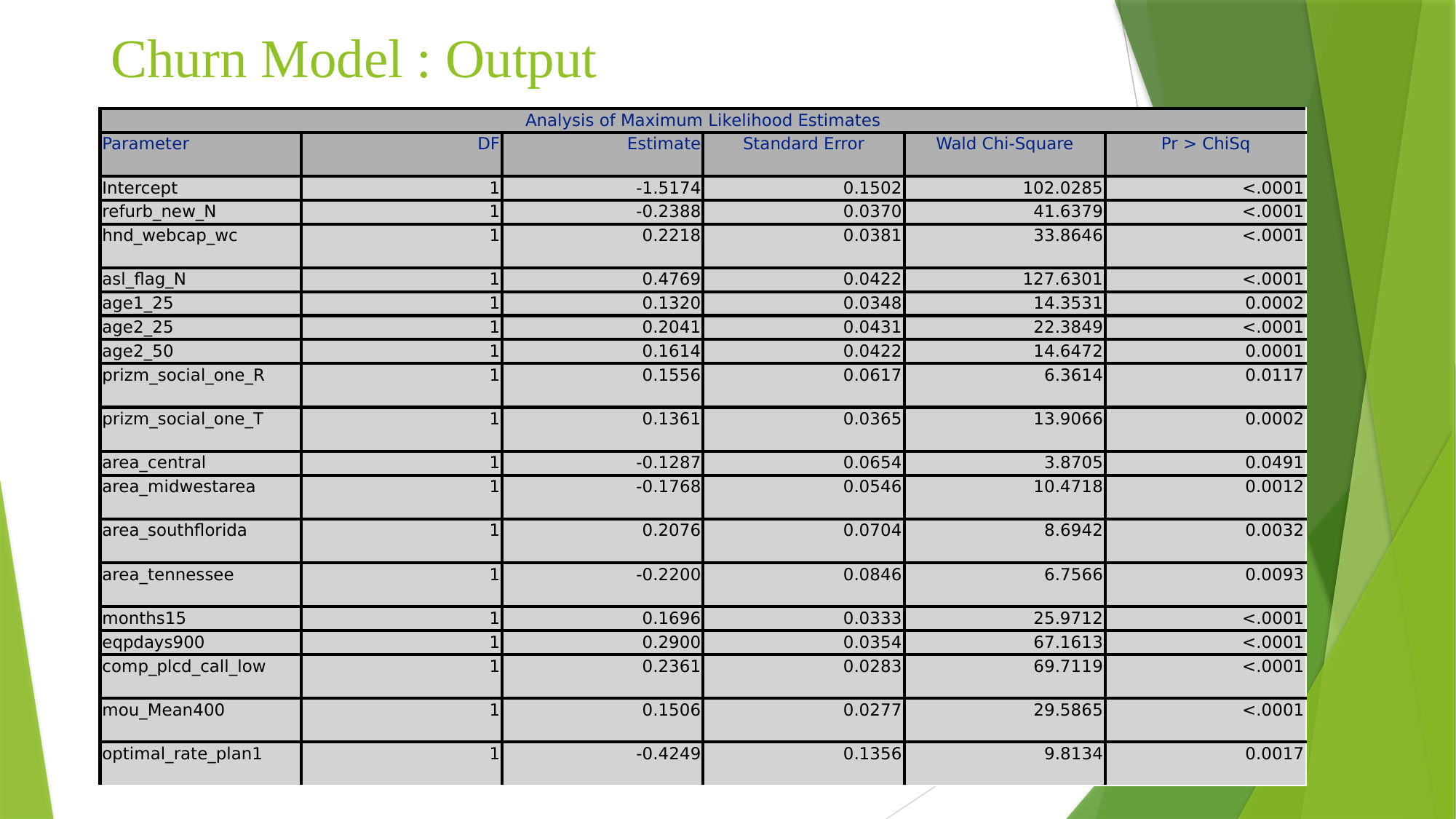

# Churn Model : Output
| Analysis of Maximum Likelihood Estimates |  |  |  |  |  |
| --- | --- | --- | --- | --- | --- |
| Parameter | DF | Estimate | Standard Error | Wald Chi-Square | Pr > ChiSq |
| Intercept | 1 | -1.5174 | 0.1502 | 102.0285 | <.0001 |
| refurb\_new\_N | 1 | -0.2388 | 0.0370 | 41.6379 | <.0001 |
| hnd\_webcap\_wc | 1 | 0.2218 | 0.0381 | 33.8646 | <.0001 |
| asl\_flag\_N | 1 | 0.4769 | 0.0422 | 127.6301 | <.0001 |
| age1\_25 | 1 | 0.1320 | 0.0348 | 14.3531 | 0.0002 |
| age2\_25 | 1 | 0.2041 | 0.0431 | 22.3849 | <.0001 |
| age2\_50 | 1 | 0.1614 | 0.0422 | 14.6472 | 0.0001 |
| prizm\_social\_one\_R | 1 | 0.1556 | 0.0617 | 6.3614 | 0.0117 |
| prizm\_social\_one\_T | 1 | 0.1361 | 0.0365 | 13.9066 | 0.0002 |
| area\_central | 1 | -0.1287 | 0.0654 | 3.8705 | 0.0491 |
| area\_midwestarea | 1 | -0.1768 | 0.0546 | 10.4718 | 0.0012 |
| area\_southflorida | 1 | 0.2076 | 0.0704 | 8.6942 | 0.0032 |
| area\_tennessee | 1 | -0.2200 | 0.0846 | 6.7566 | 0.0093 |
| months15 | 1 | 0.1696 | 0.0333 | 25.9712 | <.0001 |
| eqpdays900 | 1 | 0.2900 | 0.0354 | 67.1613 | <.0001 |
| comp\_plcd\_call\_low | 1 | 0.2361 | 0.0283 | 69.7119 | <.0001 |
| mou\_Mean400 | 1 | 0.1506 | 0.0277 | 29.5865 | <.0001 |
| optimal\_rate\_plan1 | 1 | -0.4249 | 0.1356 | 9.8134 | 0.0017 |
24